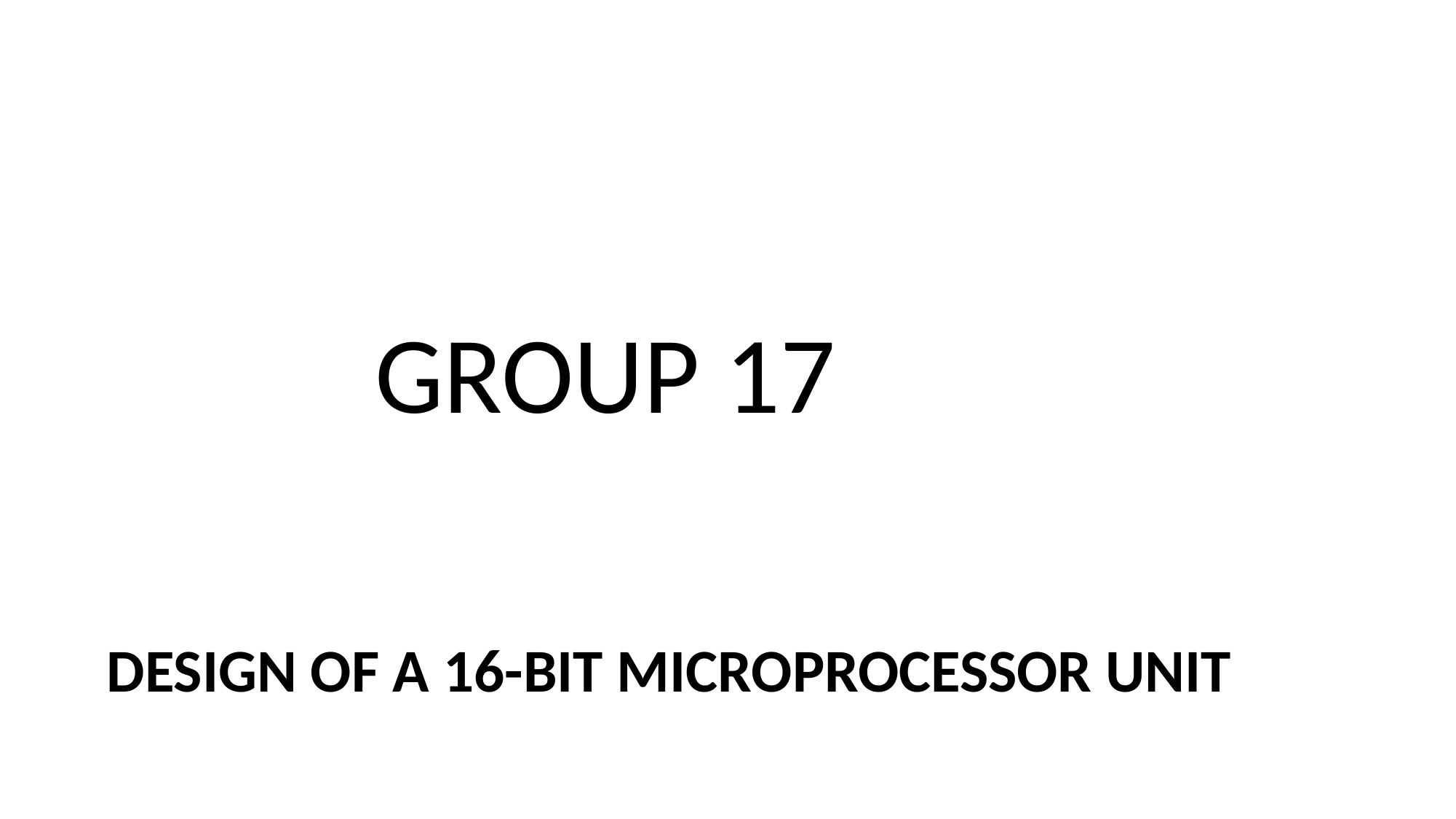

# GROUP 17
DESIGN OF A 16-BIT MICROPROCESSOR UNIT